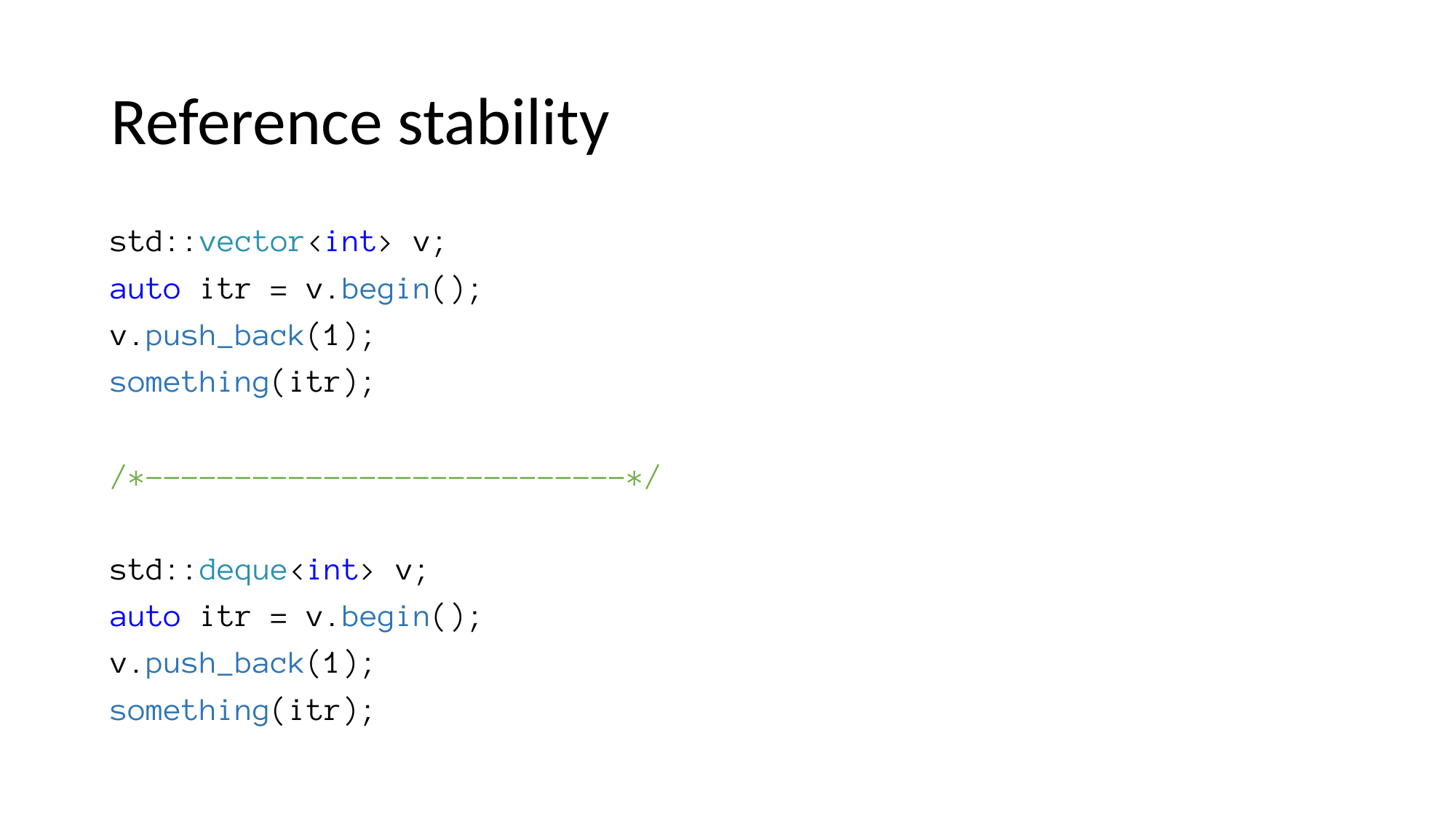

# Reference stability
std::vector<int> v;
auto itr = v.begin();
v.push_back(1);
something(itr);

/*---------------------------*/

std::deque<int> v;
auto itr = v.begin();
v.push_back(1);
something(itr);